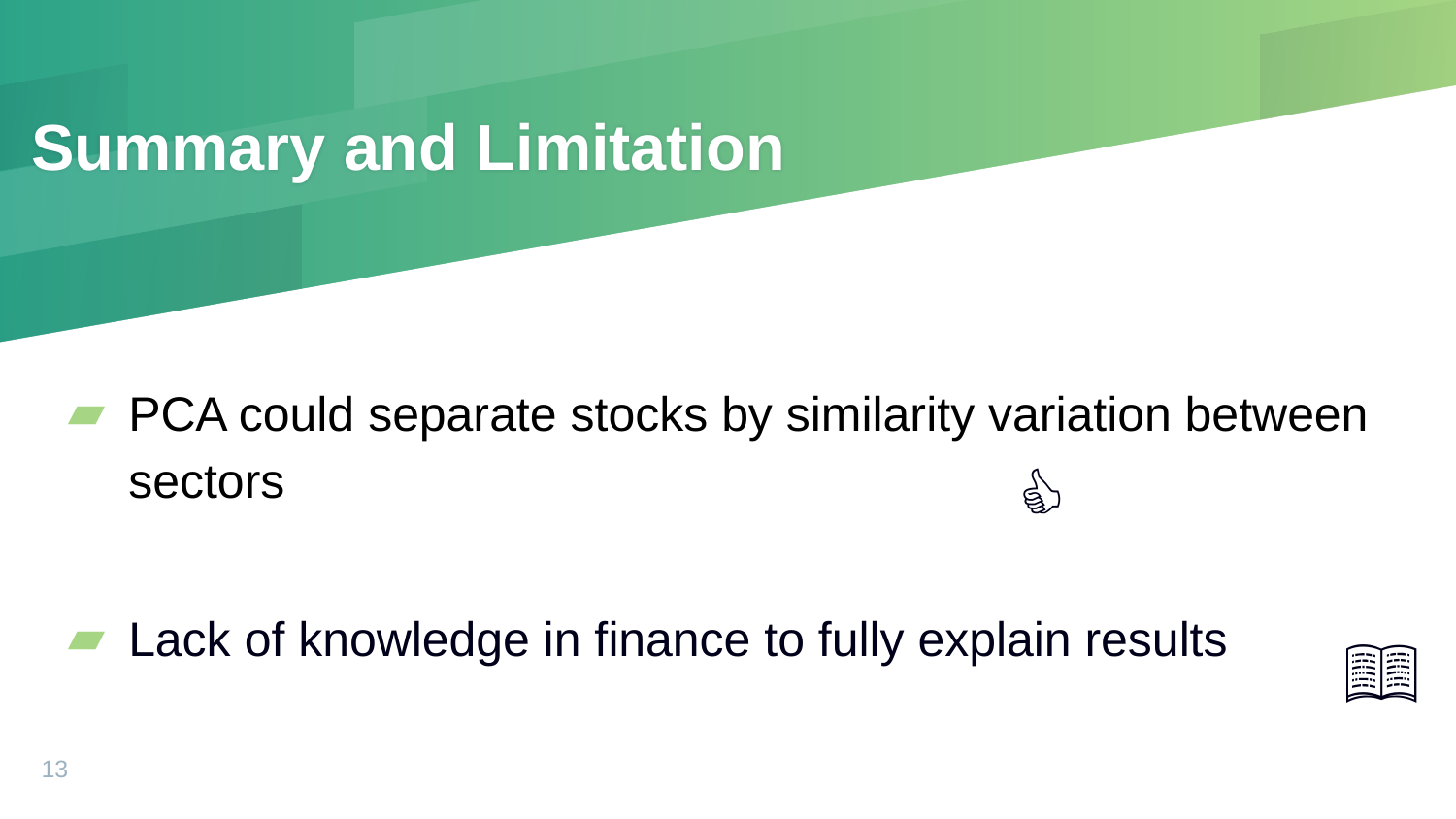

# Summary and Limitation

PCA could separate stocks by similarity variation between sectors

Lack of knowledge in finance to fully explain results
👍
📖
13